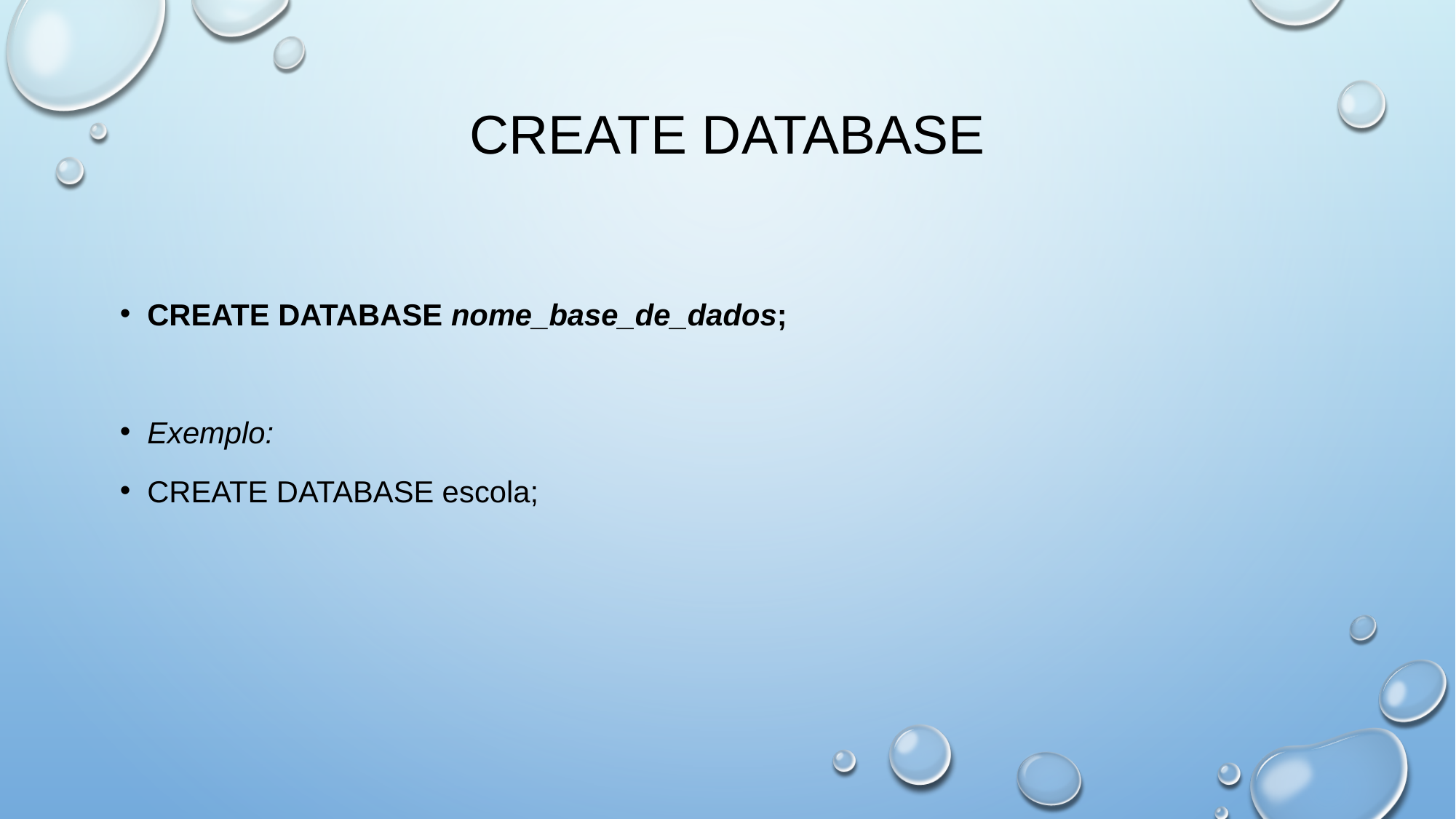

# Create database
CREATE DATABASE nome_base_de_dados;

Exemplo:
CREATE DATABASE escola;